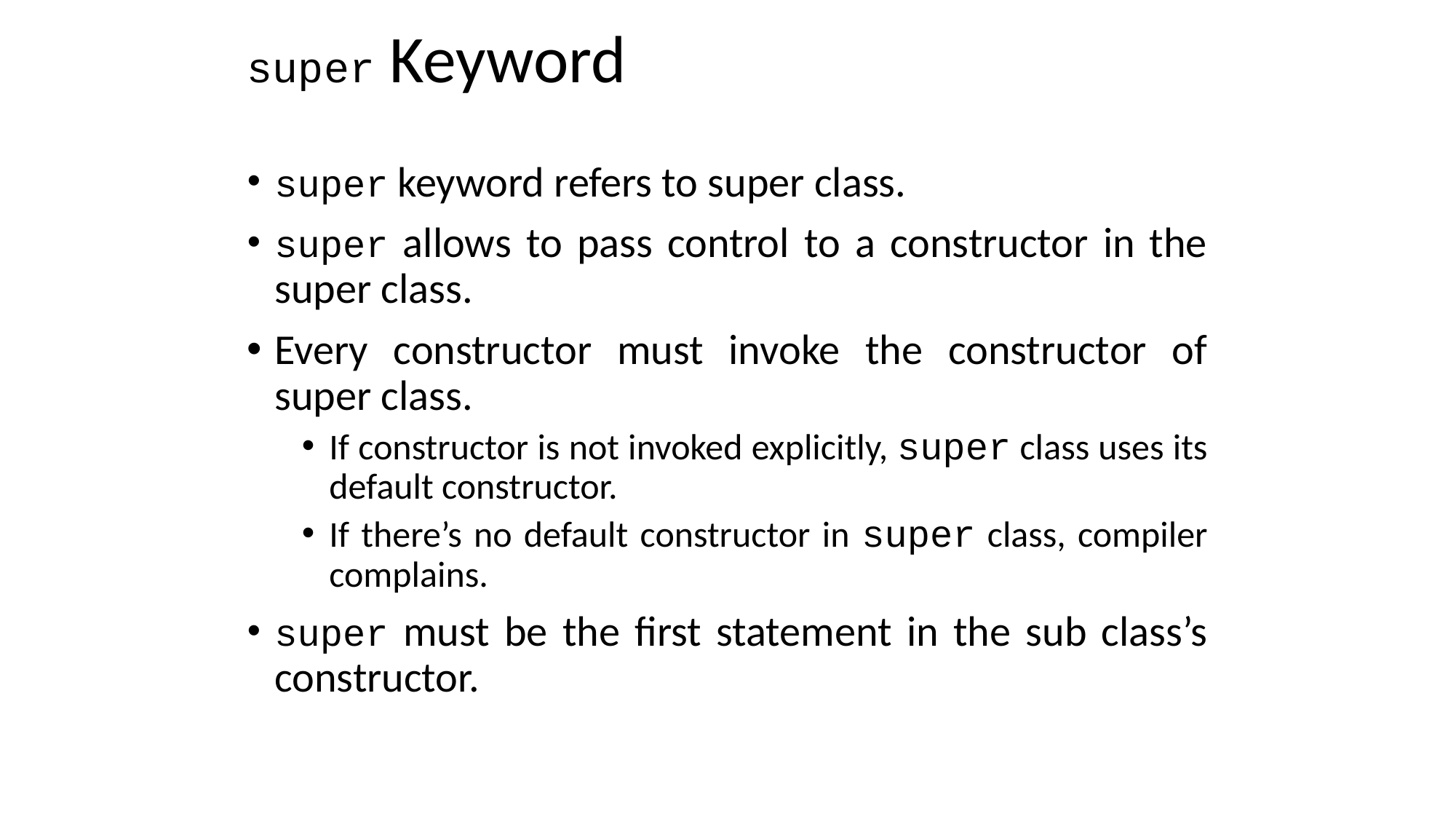

# super Keyword
super keyword refers to super class.
super allows to pass control to a constructor in the super class.
Every constructor must invoke the constructor of super class.
If constructor is not invoked explicitly, super class uses its default constructor.
If there’s no default constructor in super class, compiler complains.
super must be the first statement in the sub class’s constructor.